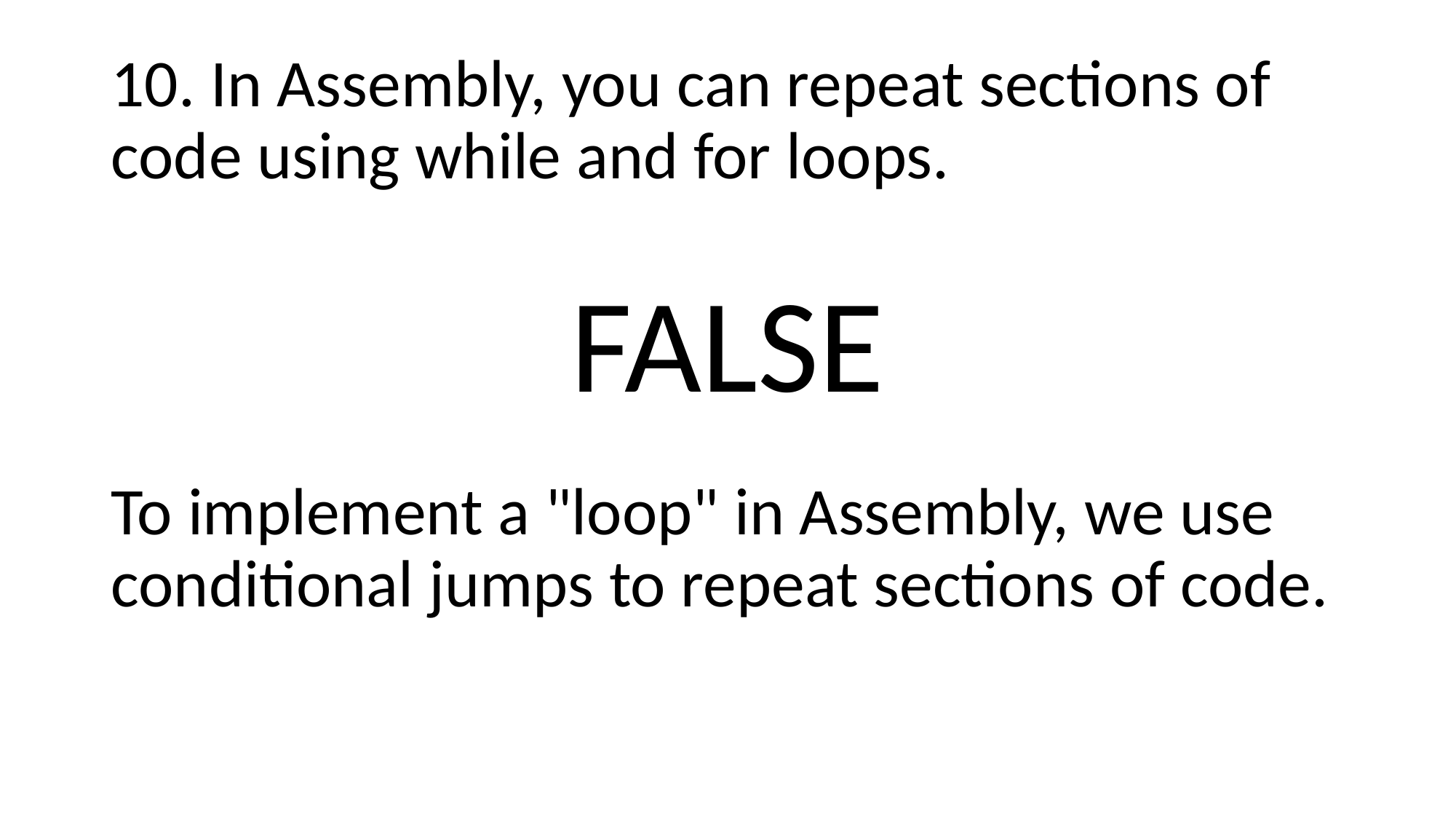

10. In Assembly, you can repeat sections of code using while and for loops.
FALSE
To implement a "loop" in Assembly, we use conditional jumps to repeat sections of code.